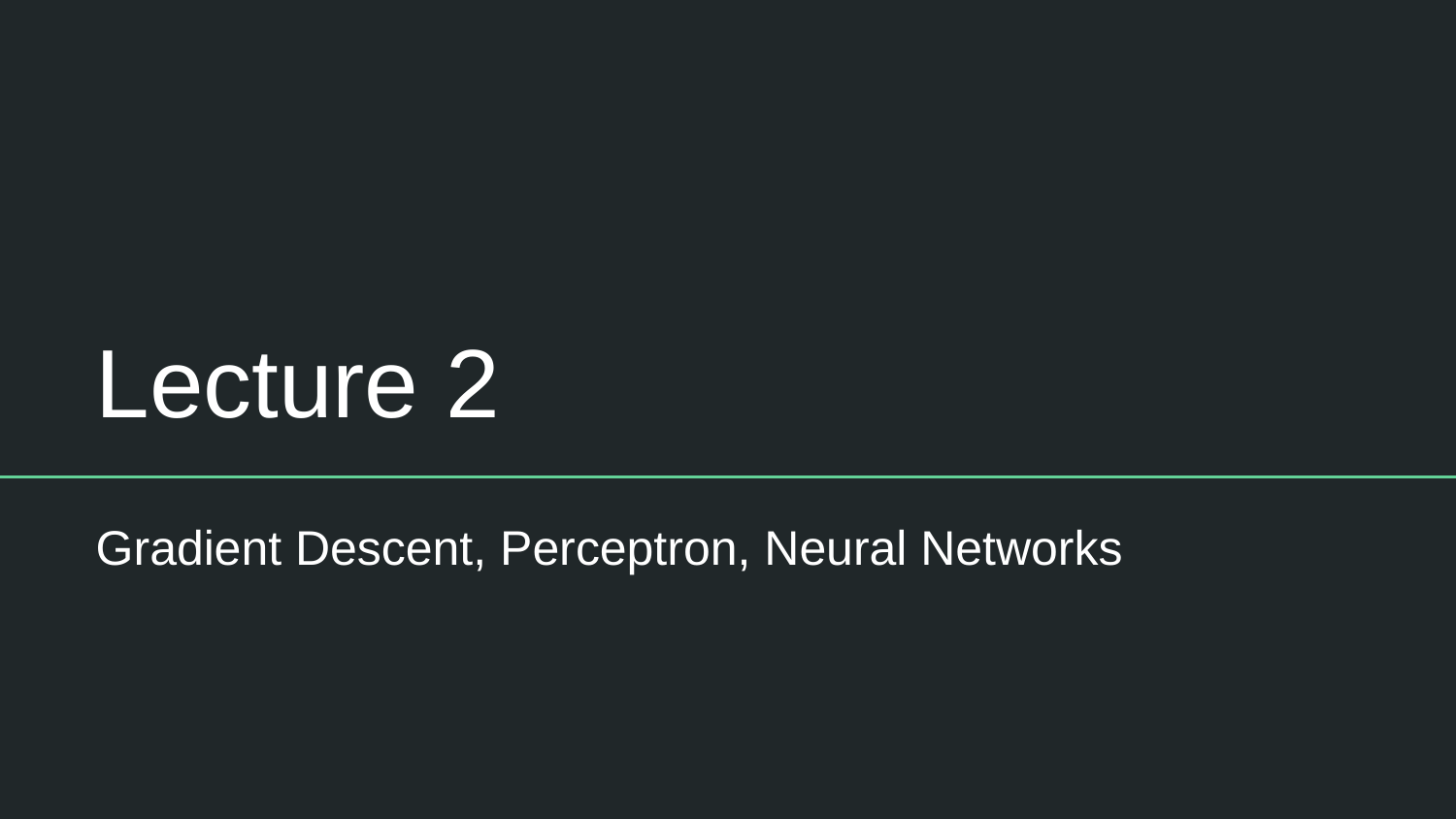

# Lecture 2
Gradient Descent, Perceptron, Neural Networks